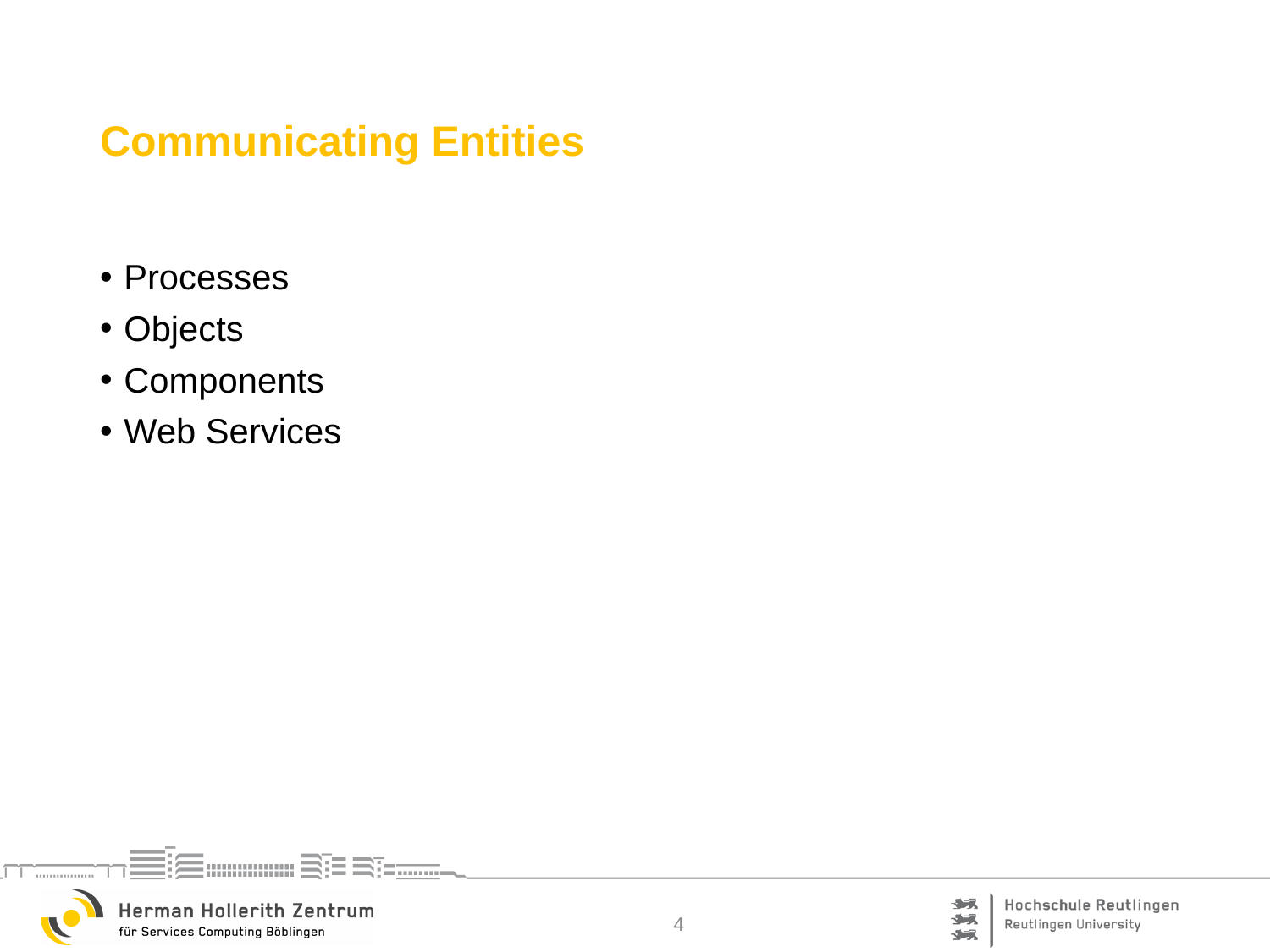

# Communicating Entities
Processes
Objects
Components
Web Services
4